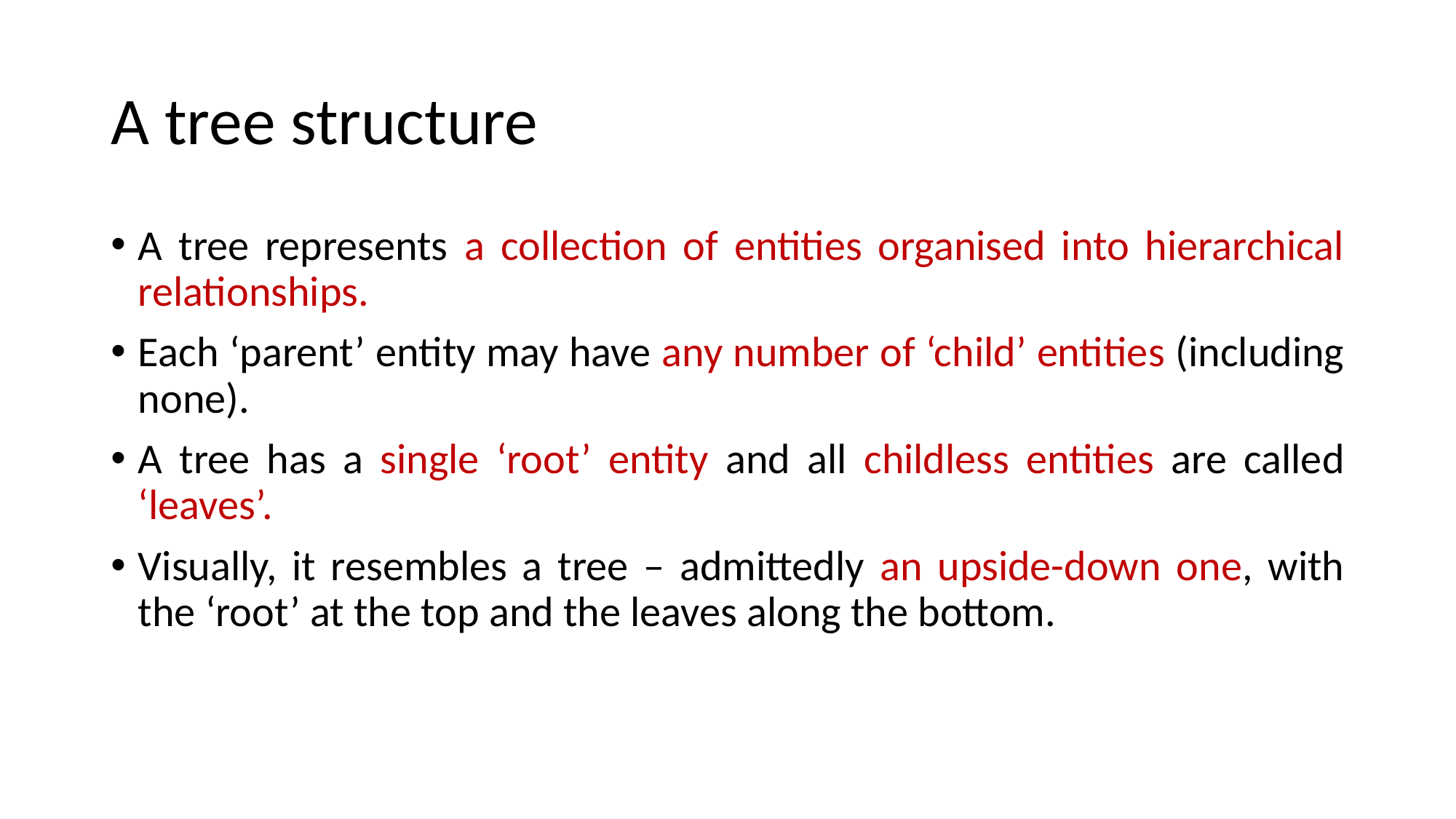

# A tree structure
A tree represents a collection of entities organised into hierarchical relationships.
Each ‘parent’ entity may have any number of ‘child’ entities (including none).
A tree has a single ‘root’ entity and all childless entities are called ‘leaves’.
Visually, it resembles a tree – admittedly an upside-down one, with the ‘root’ at the top and the leaves along the bottom.